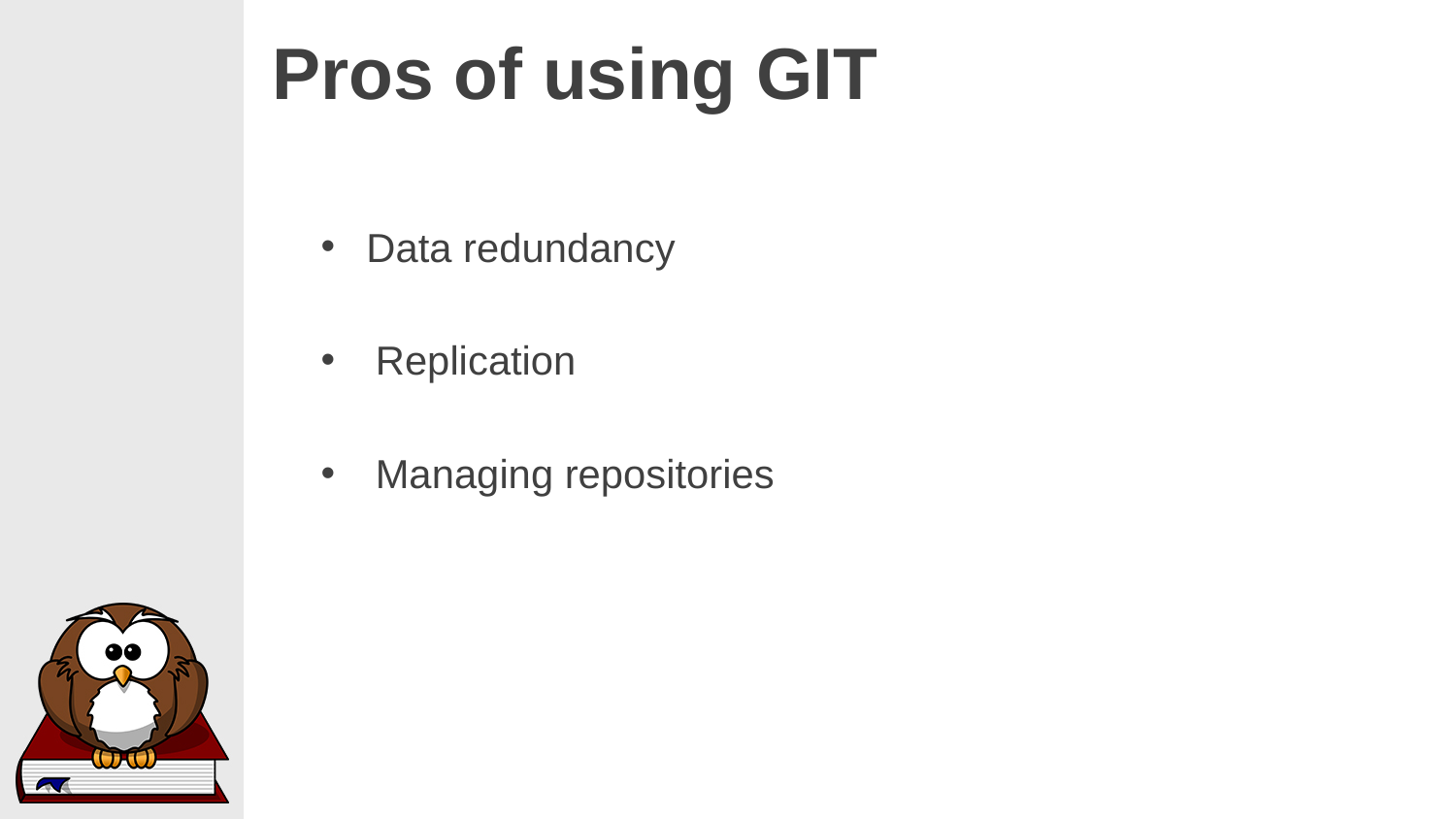

# Pros of using GIT
Data redundancy

Replication

Managing repositories